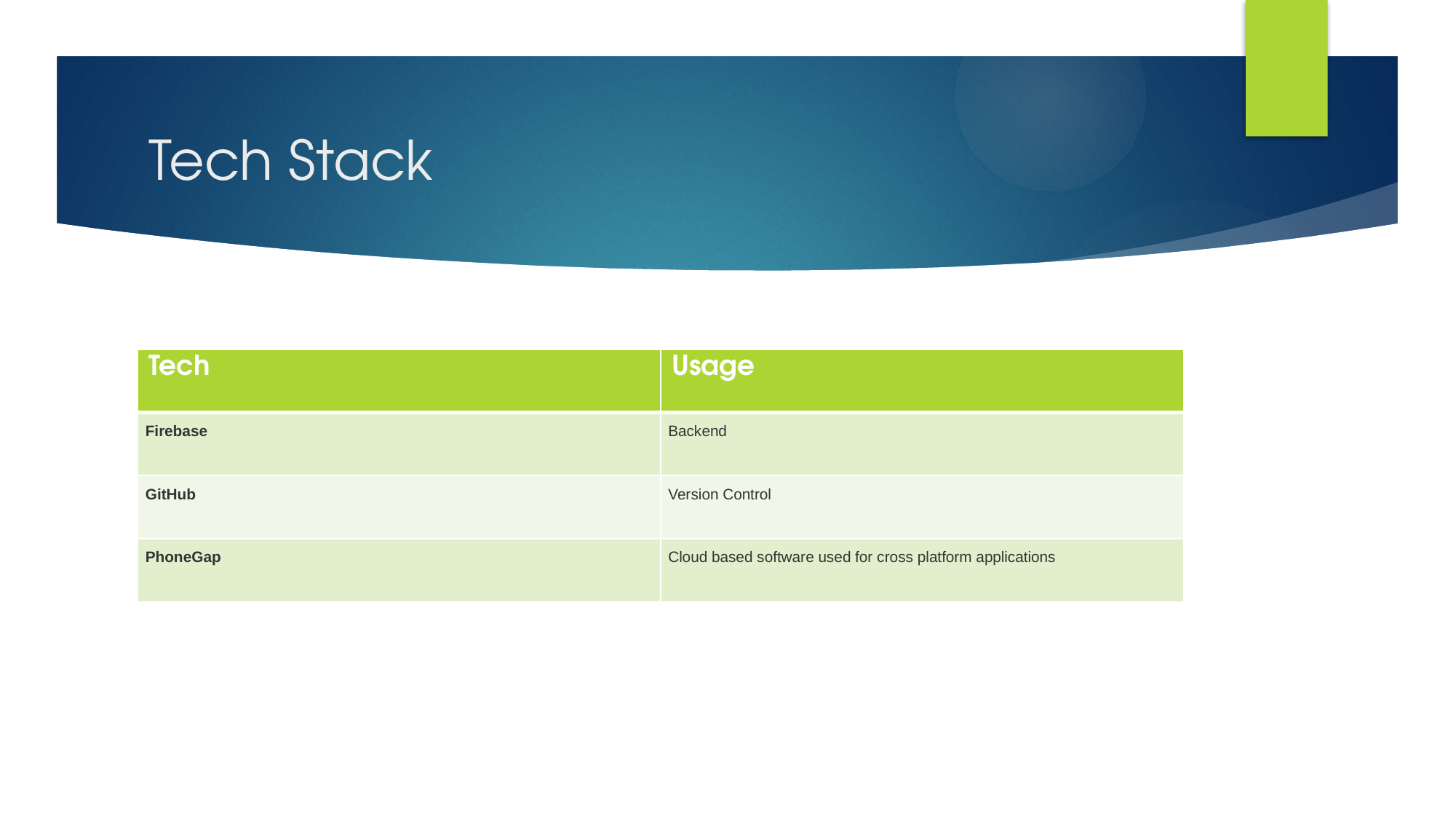

# Tech Stack
| Tech | Usage |
| --- | --- |
| Firebase | Backend |
| GitHub | Version Control |
| PhoneGap | Cloud based software used for cross platform applications |